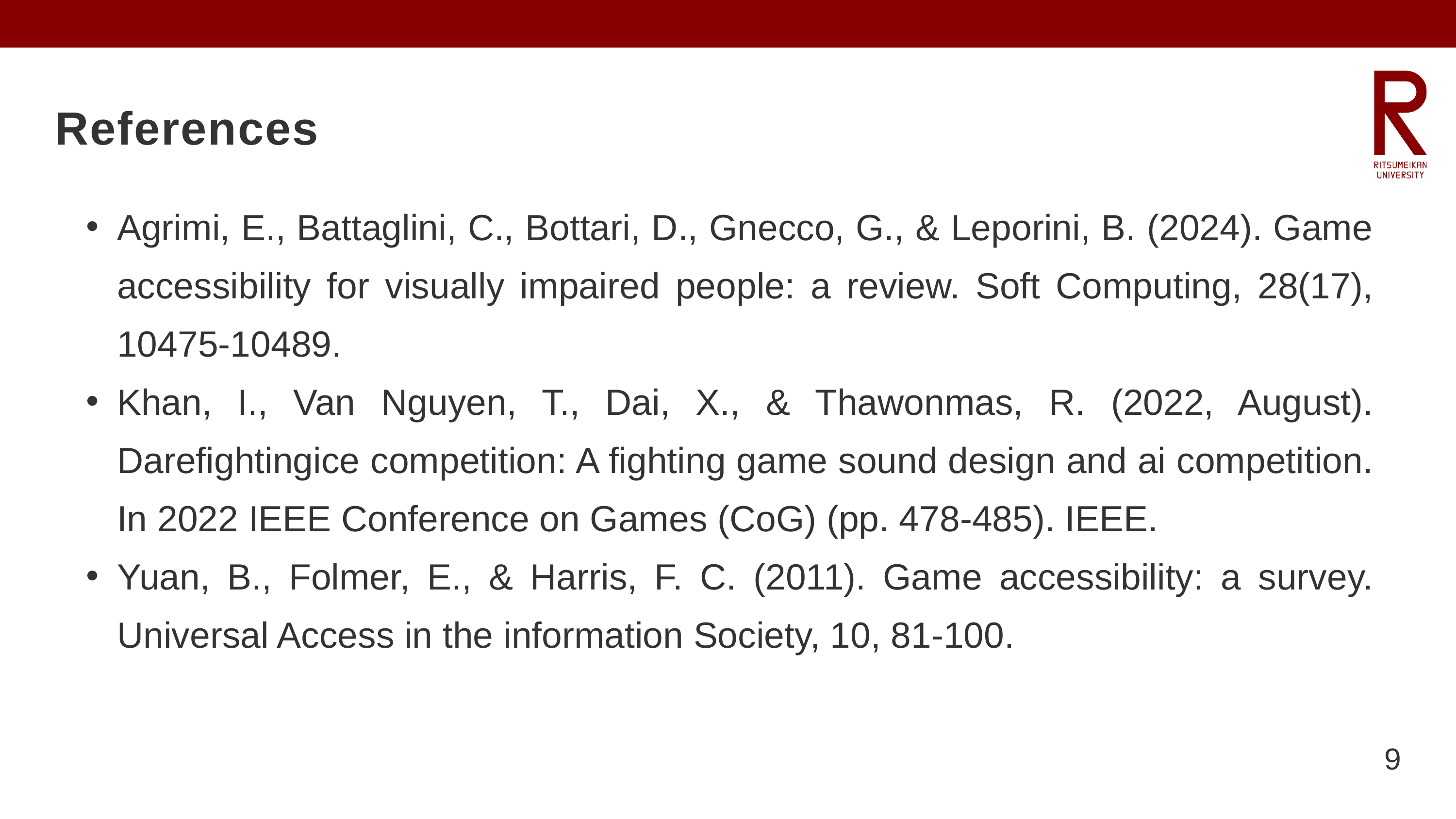

References
Agrimi, E., Battaglini, C., Bottari, D., Gnecco, G., & Leporini, B. (2024). Game accessibility for visually impaired people: a review. Soft Computing, 28(17), 10475-10489.
Khan, I., Van Nguyen, T., Dai, X., & Thawonmas, R. (2022, August). Darefightingice competition: A fighting game sound design and ai competition. In 2022 IEEE Conference on Games (CoG) (pp. 478-485). IEEE.
Yuan, B., Folmer, E., & Harris, F. C. (2011). Game accessibility: a survey. Universal Access in the information Society, 10, 81-100.
9